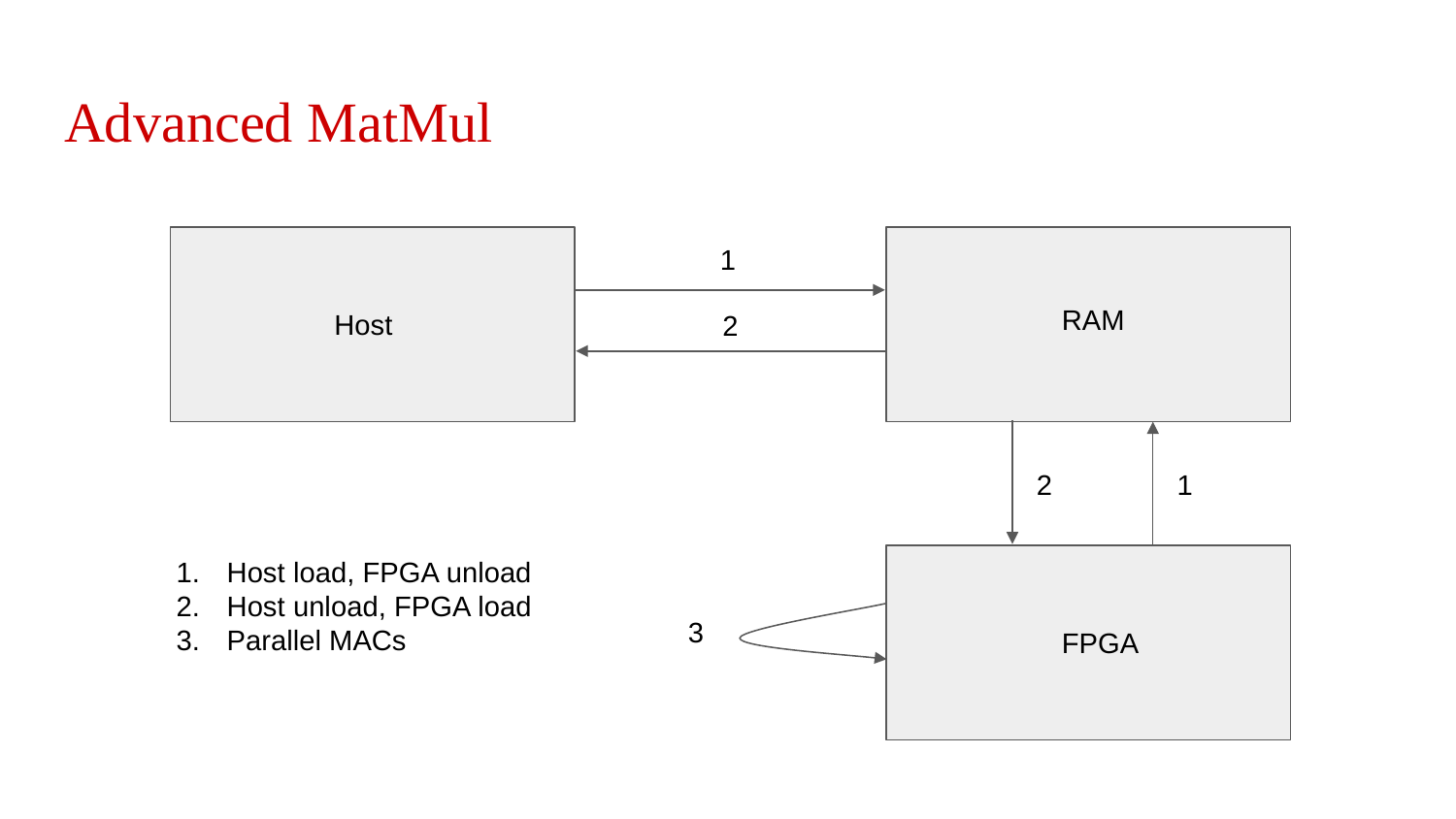

# Advanced MatMul

1

RAM
Host
2
2
1
Host load, FPGA unload
Host unload, FPGA load
Parallel MACs

3

FPGA